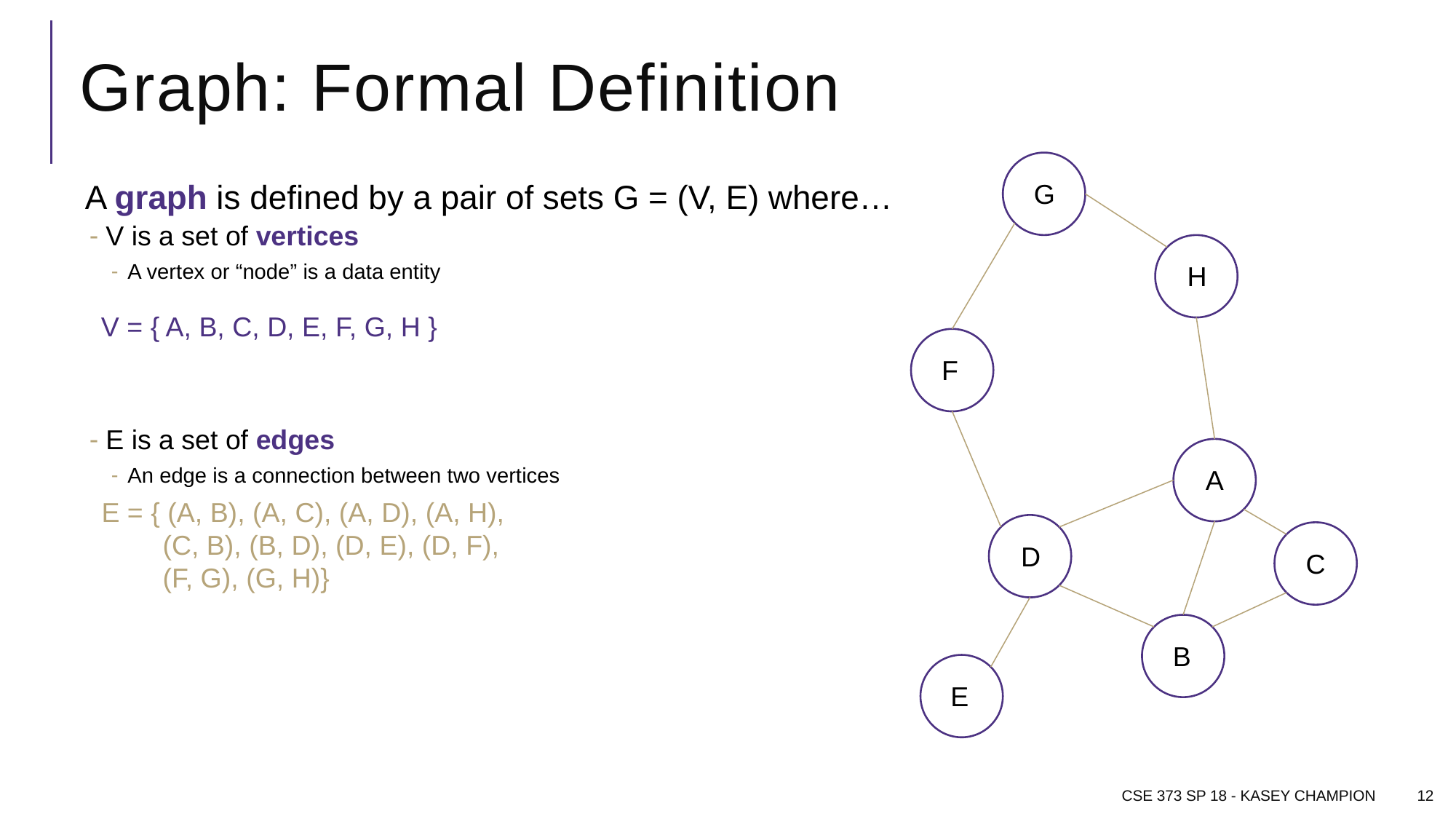

# Graph: Formal Definition

G

H

F

A

D

C

B

E
A graph is defined by a pair of sets G = (V, E) where…
V is a set of vertices
A vertex or “node” is a data entity

E is a set of edges
An edge is a connection between two vertices
V = { A, B, C, D, E, F, G, H }
E = { (A, B), (A, C), (A, D), (A, H),
        (C, B), (B, D), (D, E), (D, F),
        (F, G), (G, H)}
CSE 373 SP 18 - Kasey Champion
12